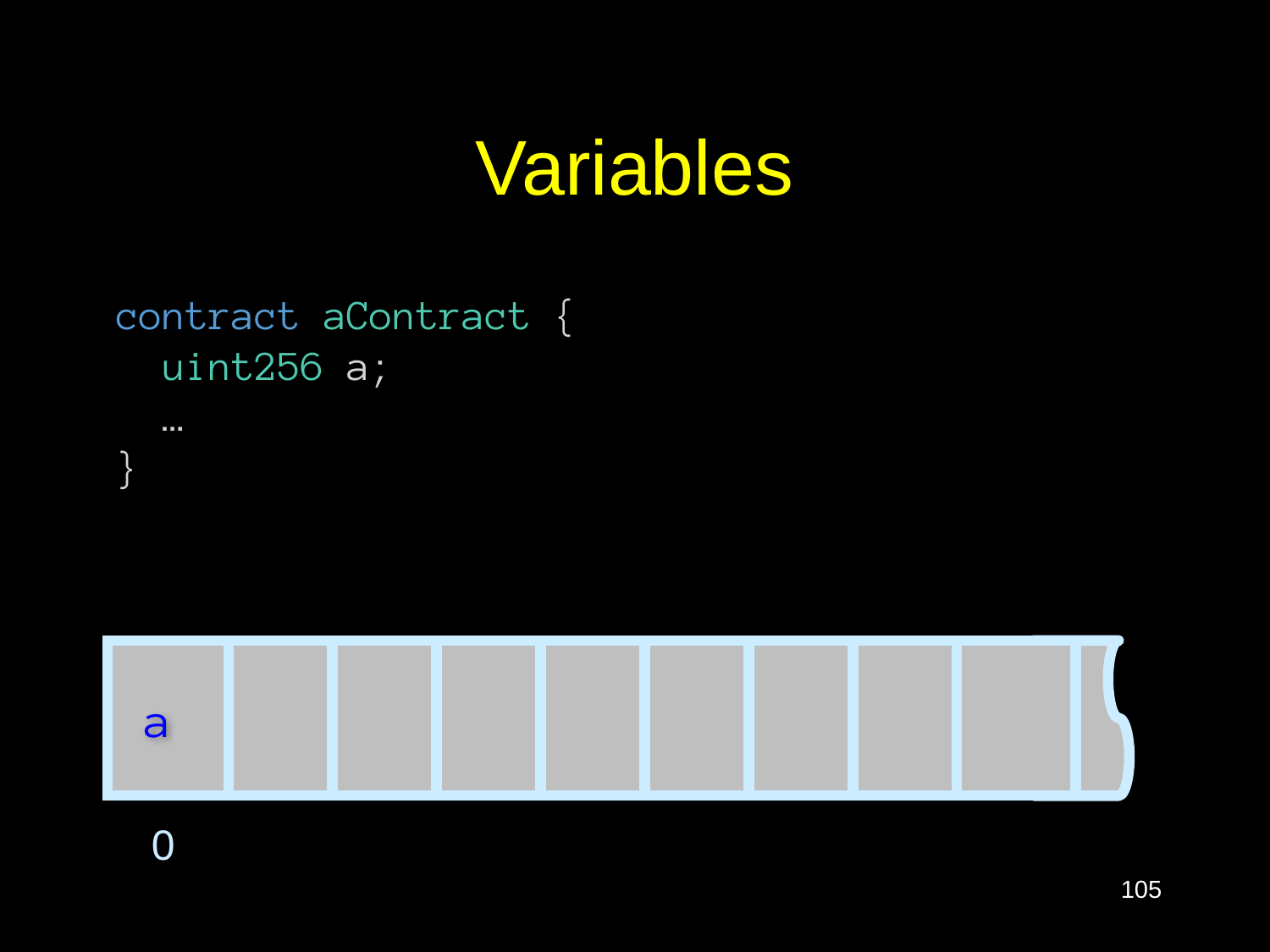

# Variables
contract aContract {
  uint256 a;
  …
}

a
0
105